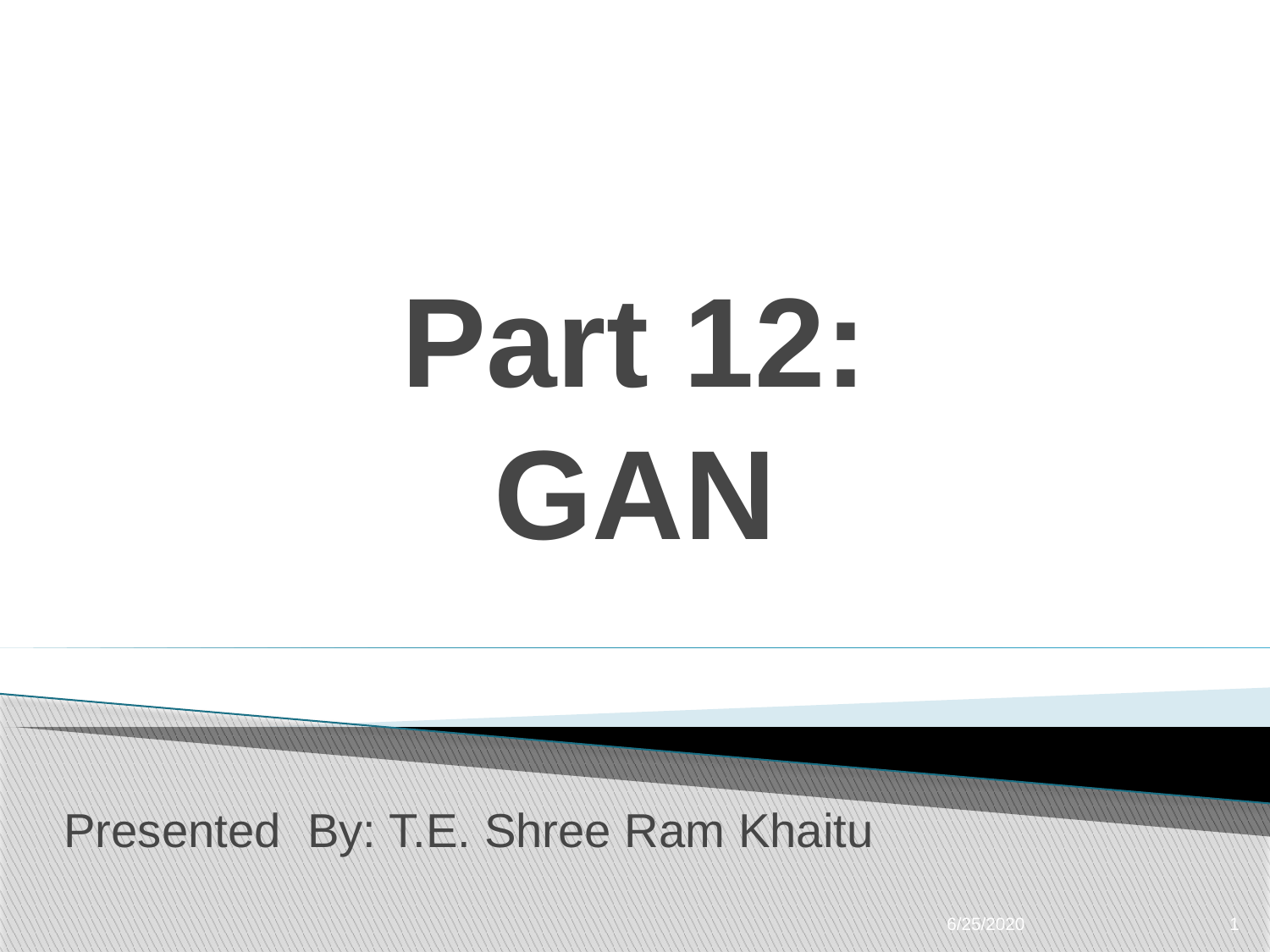

# Part 12: GAN
Presented  By: T.E. Shree Ram Khaitu
6/25/2020
1